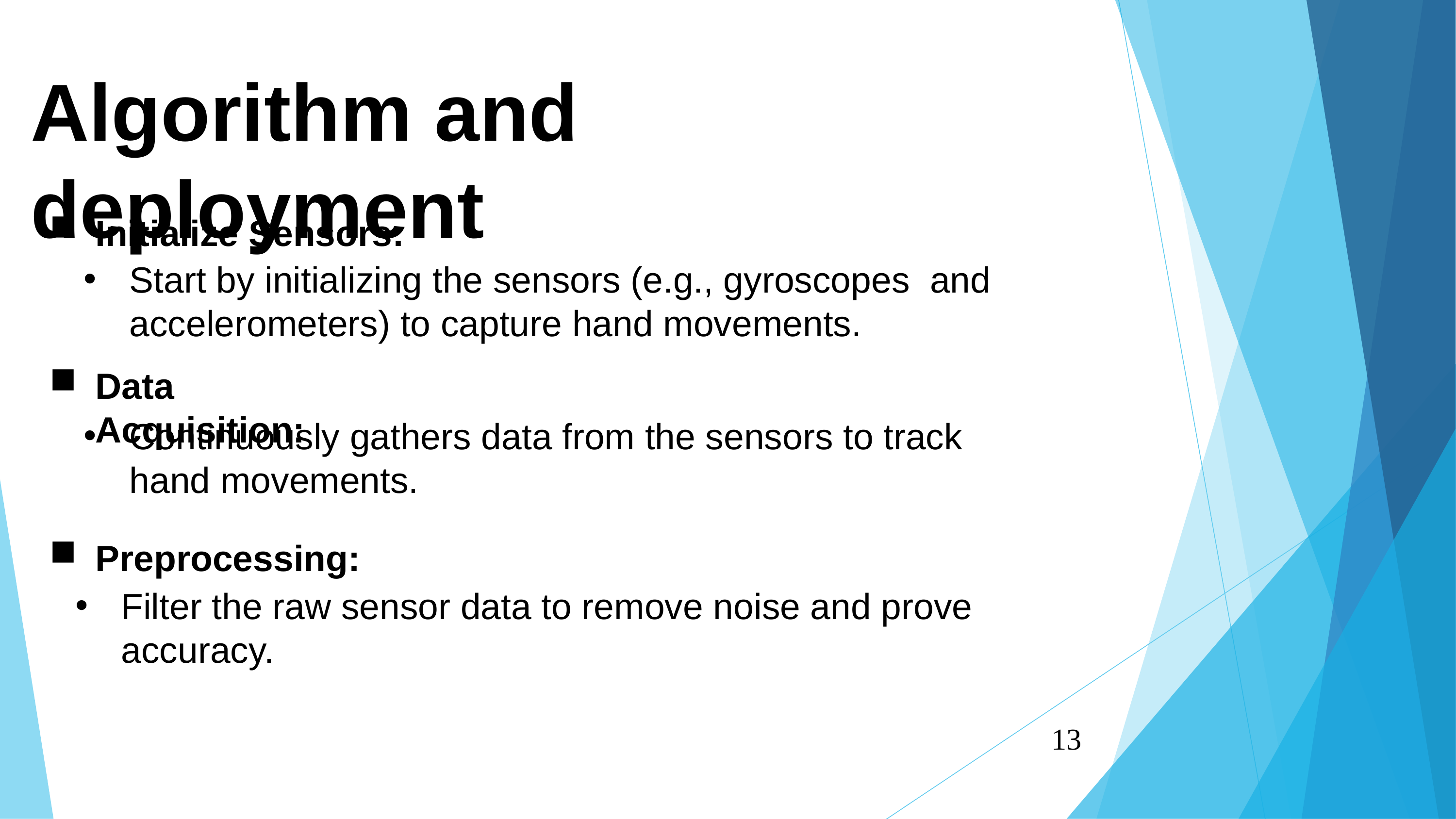

Algorithm and deployment
Initialize Sensors:
Start by initializing the sensors (e.g., gyroscopes  and accelerometers) to capture hand movements.
Data Acquisition:

Continuously gathers data from the sensors to track hand movements.

Preprocessing:
Filter the raw sensor data to remove noise and prove accuracy.

13